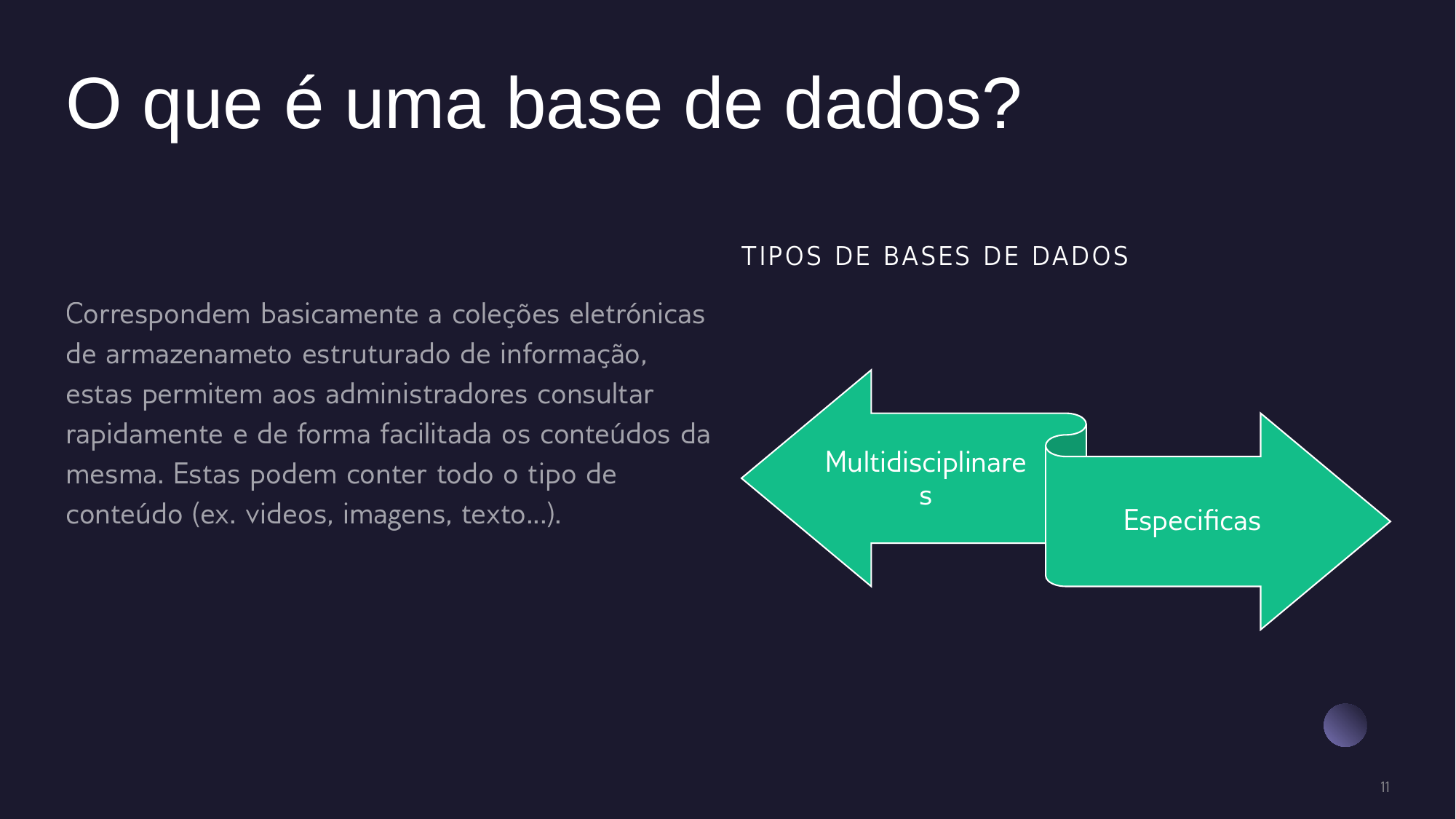

# O que é uma base de dados?

Tipos de bases de dados
Multidisciplinares
Especificas
Correspondem basicamente a coleções eletrónicas de armazenameto estruturado de informação, estas permitem aos administradores consultar rapidamente e de forma facilitada os conteúdos da mesma. Estas podem conter todo o tipo de conteúdo (ex. videos, imagens, texto...).
11